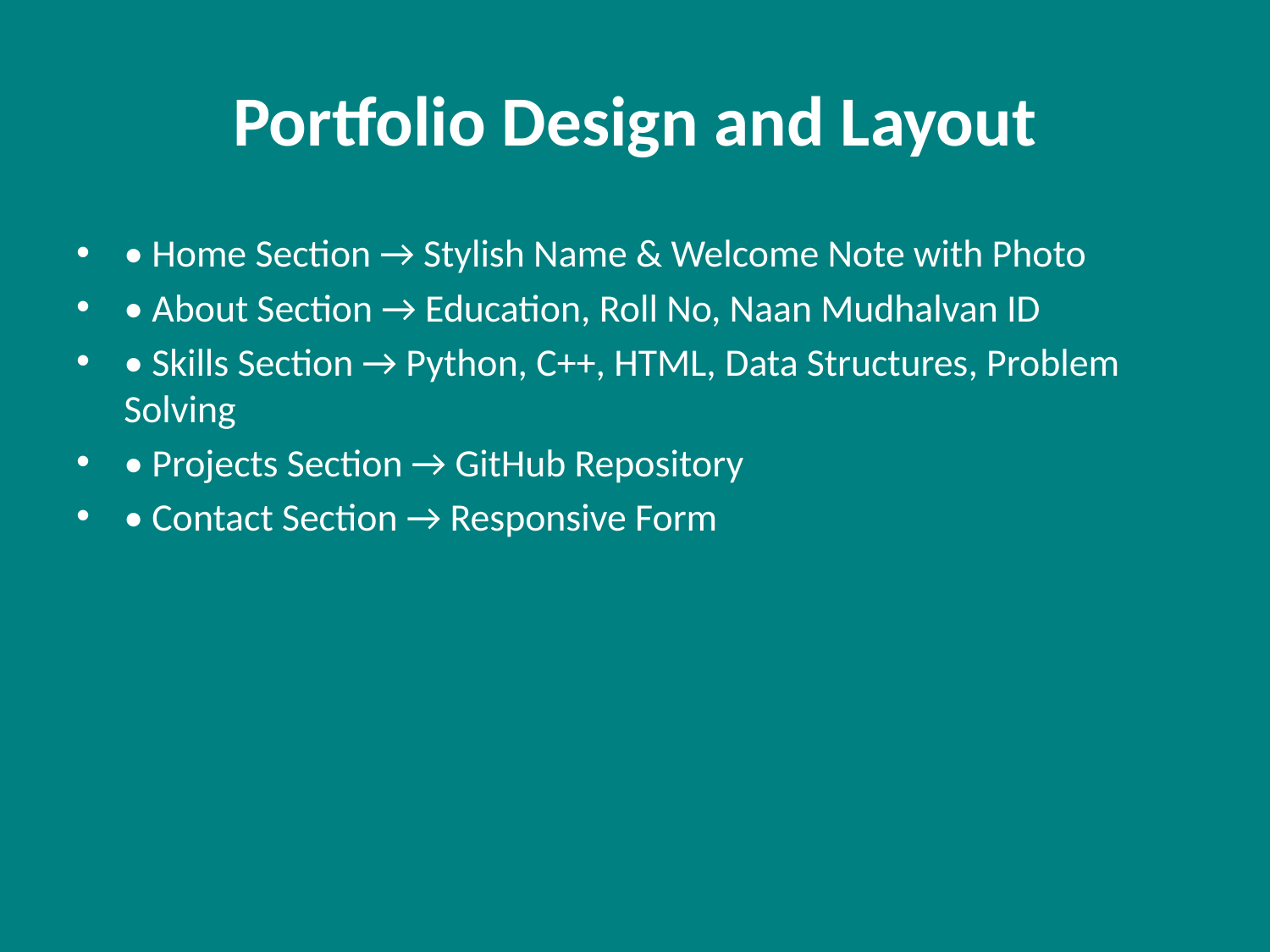

# Portfolio Design and Layout
• Home Section → Stylish Name & Welcome Note with Photo
• About Section → Education, Roll No, Naan Mudhalvan ID
• Skills Section → Python, C++, HTML, Data Structures, Problem Solving
• Projects Section → GitHub Repository
• Contact Section → Responsive Form